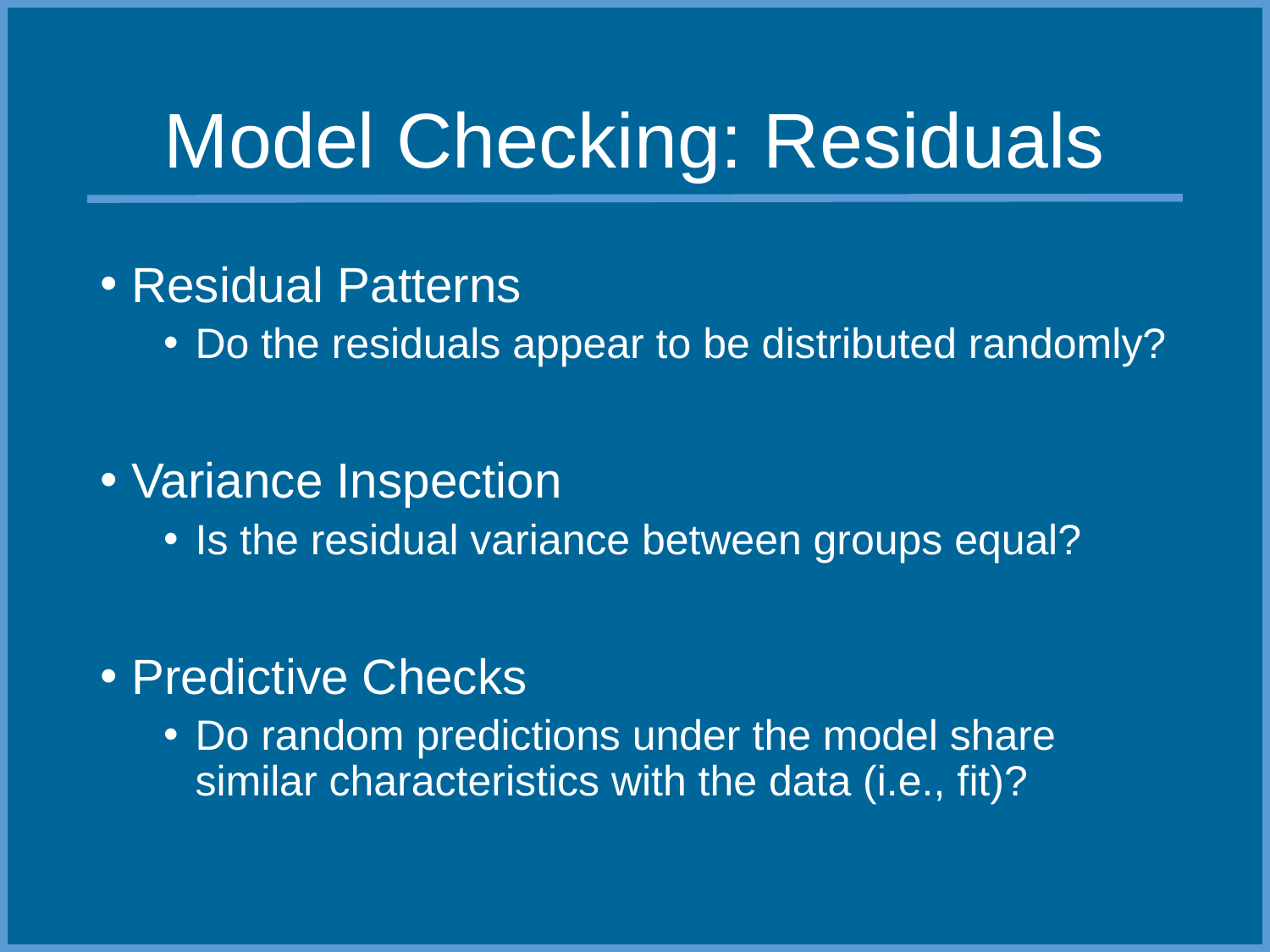

# Model Checking: Residuals
Residual Patterns
Do the residuals appear to be distributed randomly?

Variance Inspection
Is the residual variance between groups equal?

Predictive Checks
Do random predictions under the model share similar characteristics with the data (i.e., fit)?